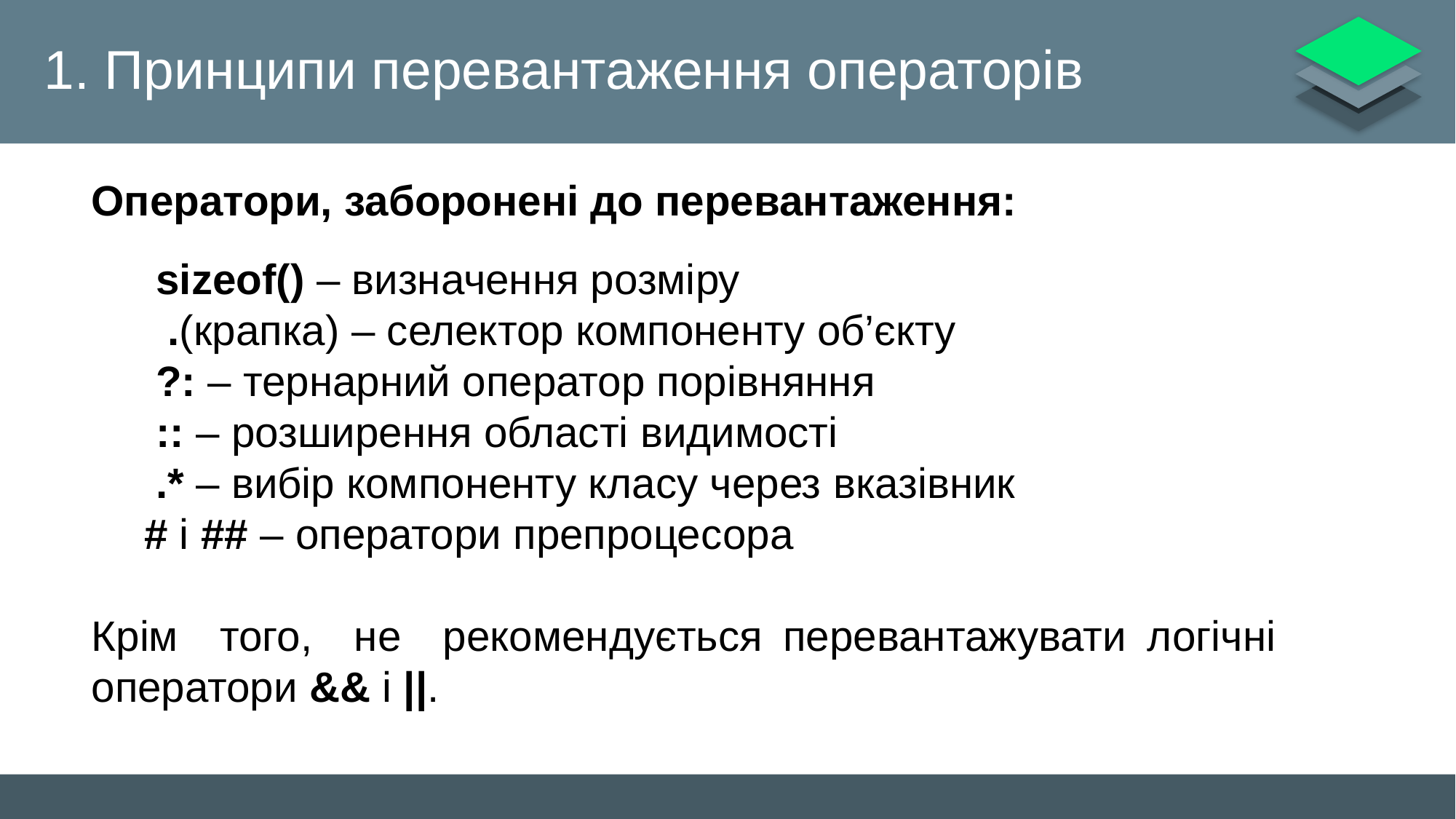

# 1. Принципи перевантаження операторів
Оператори, заборонені до перевантаження:
 sizeof() – визначення розміру
  .(крапка) – селектор компоненту об’єкту
 ?: – тернарний оператор порівняння
 :: – розширення області видимості
 .* – вибір компоненту класу через вказівник
# і ## – оператори препроцесора

Крім  того,  не  рекомендується перевантажувати логічні оператори && і ||.